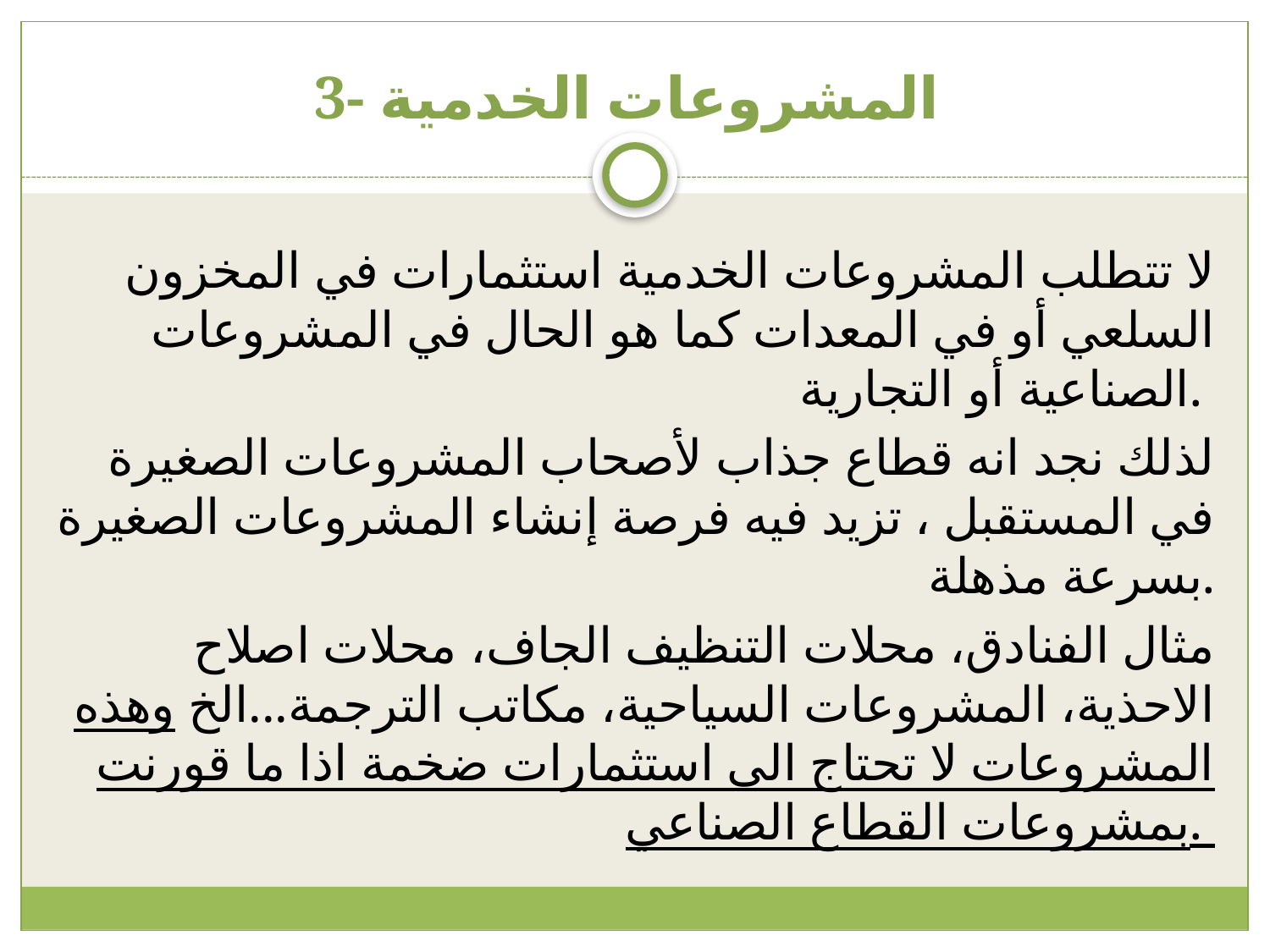

# 3- المشروعات الخدمية
لا تتطلب المشروعات الخدمية استثمارات في المخزون السلعي أو في المعدات كما هو الحال في المشروعات الصناعية أو التجارية.
لذلك نجد انه قطاع جذاب لأصحاب المشروعات الصغيرة في المستقبل ، تزيد فيه فرصة إنشاء المشروعات الصغيرة بسرعة مذهلة.
 مثال الفنادق، محلات التنظيف الجاف، محلات اصلاح الاحذية، المشروعات السياحية، مكاتب الترجمة...الخ وهذه المشروعات لا تحتاج الى استثمارات ضخمة اذا ما قورنت بمشروعات القطاع الصناعي.